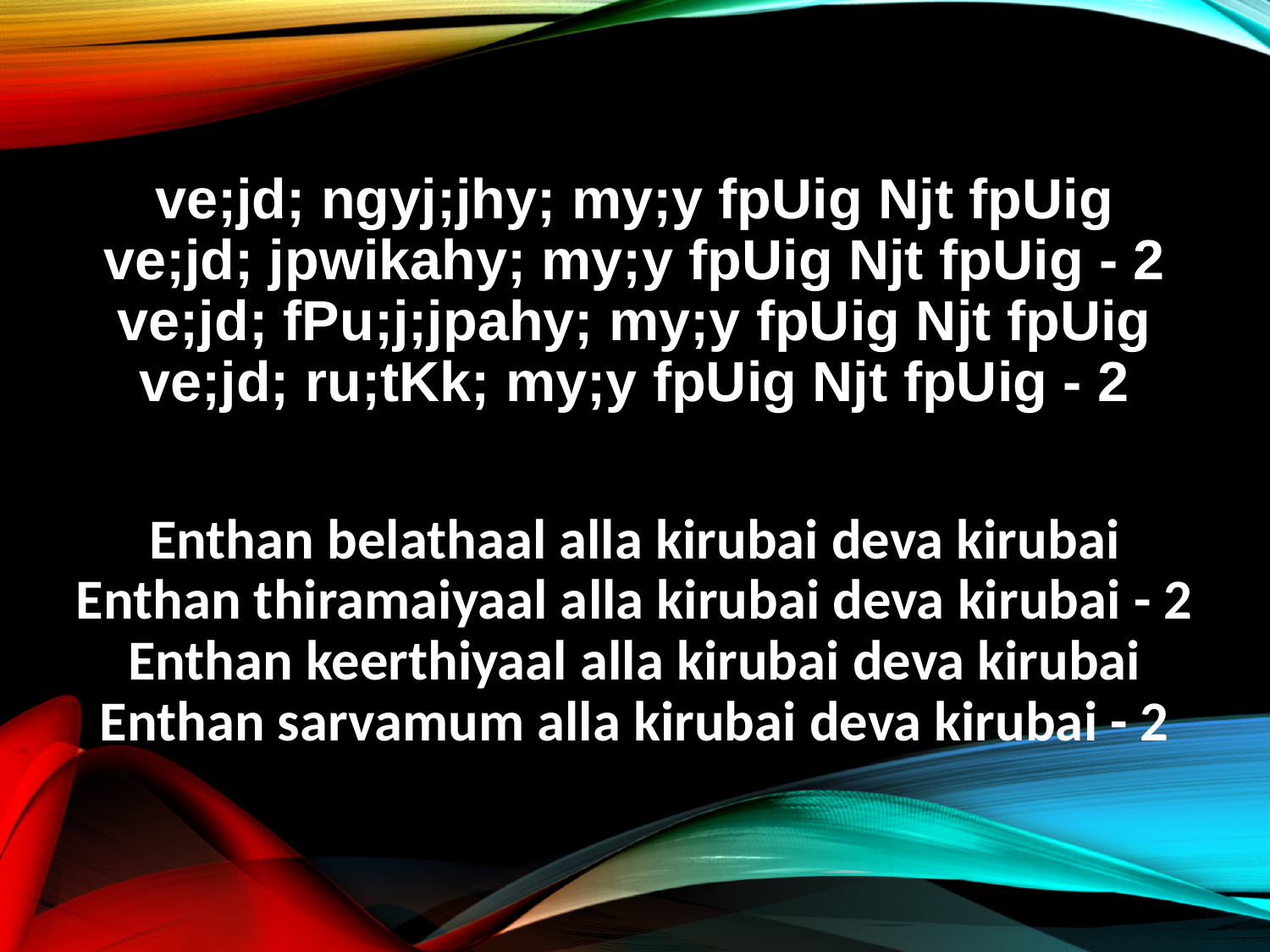

ve;jd; ngyj;jhy; my;y fpUig Njt fpUig
ve;jd; jpwikahy; my;y fpUig Njt fpUig - 2
ve;jd; fPu;j;jpahy; my;y fpUig Njt fpUig
ve;jd; ru;tKk; my;y fpUig Njt fpUig - 2

Enthan belathaal alla kirubai deva kirubai
Enthan thiramaiyaal alla kirubai deva kirubai - 2
Enthan keerthiyaal alla kirubai deva kirubai
Enthan sarvamum alla kirubai deva kirubai - 2